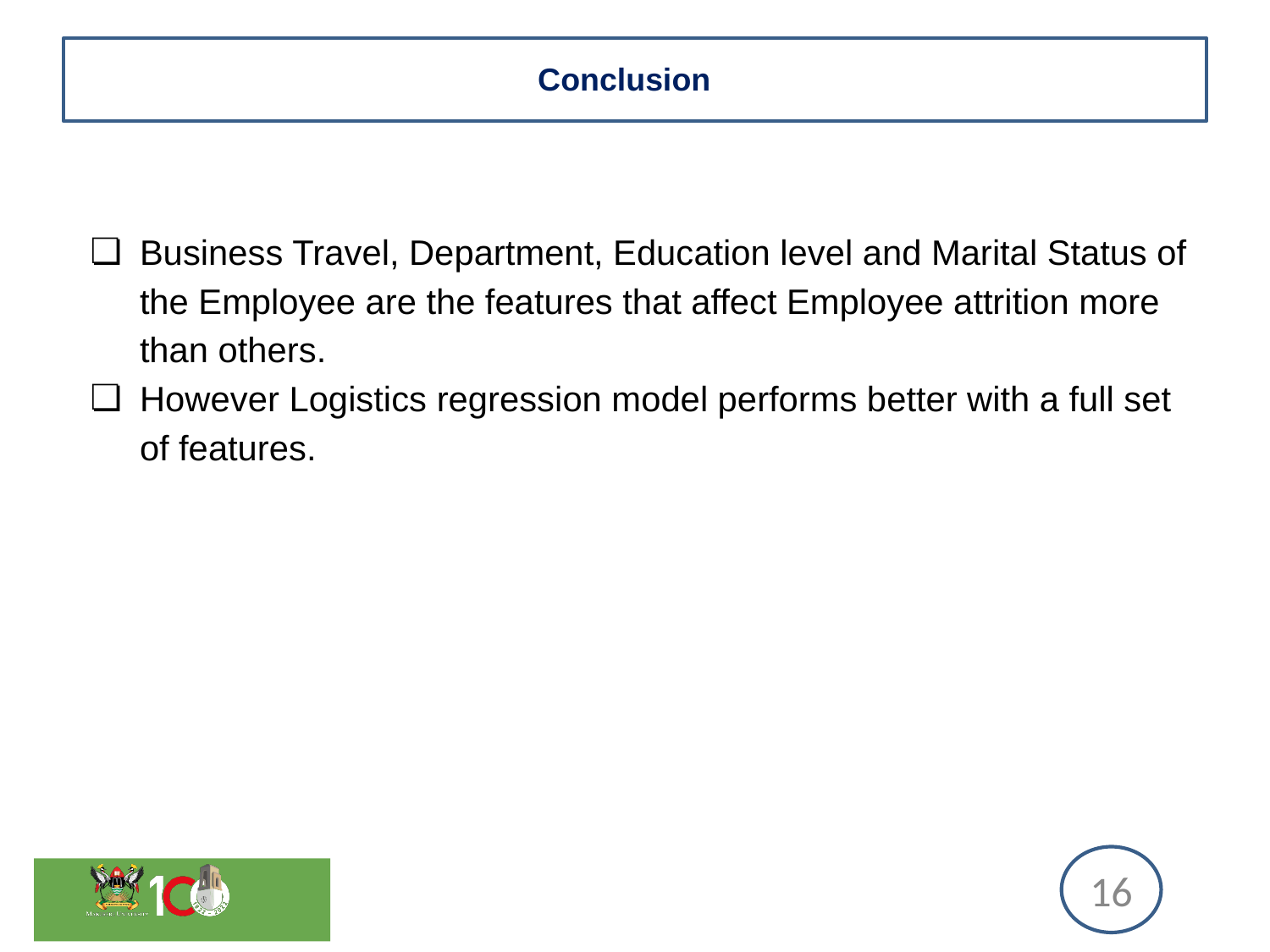

# Conclusion

Business Travel, Department, Education level and Marital Status of the Employee are the features that affect Employee attrition more than others.
However Logistics regression model performs better with a full set of features.